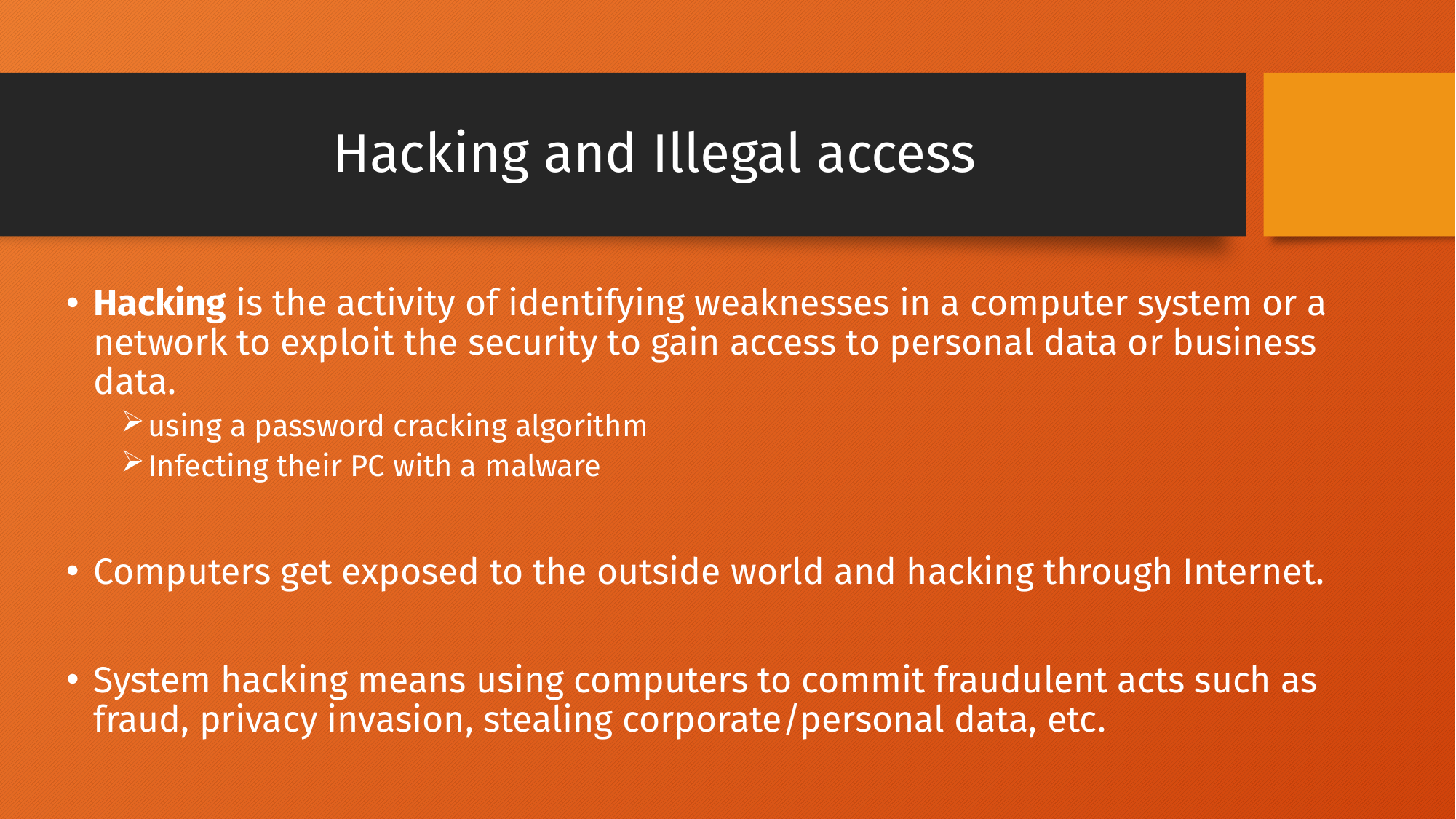

# Hacking and Illegal access
Hacking is the activity of identifying weaknesses in a computer system or a network to exploit the security to gain access to personal data or business data.
using a password cracking algorithm
Infecting their PC with a malware

Computers get exposed to the outside world and hacking through Internet.

System hacking means using computers to commit fraudulent acts such as fraud, privacy invasion, stealing corporate/personal data, etc.